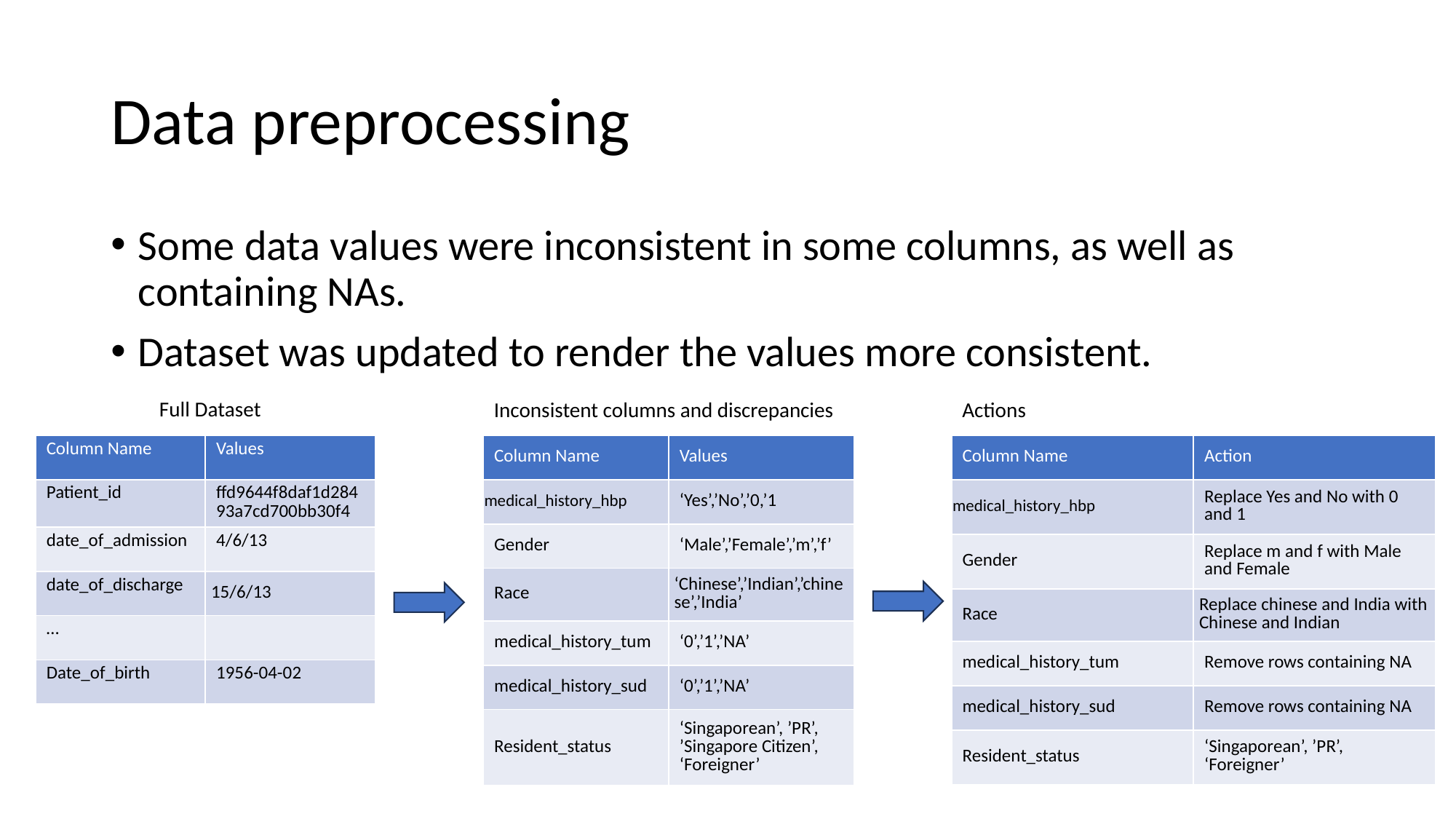

# Data preprocessing
Some data values were inconsistent in some columns, as well as containing NAs.
Dataset was updated to render the values more consistent.
Full Dataset
Inconsistent columns and discrepancies
Actions
| Column Name | Values |
| --- | --- |
| Patient\_id | ffd9644f8daf1d28493a7cd700bb30f4 |
| date\_of\_admission | 4/6/13 |
| date\_of\_discharge | 15/6/13 |
| … |  |
| Date\_of\_birth | 1956-04-02 |
| Column Name | Values |
| --- | --- |
| medical\_history\_hbp | ‘Yes’,’No’,’0,’1 |
| Gender | ‘Male’,’Female’,’m’,’f’ |
| Race | ‘Chinese’,’Indian’,’chinese’,’India’ |
| medical\_history\_tum | ‘0’,’1’,’NA’ |
| medical\_history\_sud | ‘0’,’1’,’NA’ |
| Resident\_status | ‘Singaporean’, ’PR’, ’Singapore Citizen’, ‘Foreigner’ |
| Column Name | Action |
| --- | --- |
| medical\_history\_hbp | Replace Yes and No with 0 and 1 |
| Gender | Replace m and f with Male and Female |
| Race | Replace chinese and India with Chinese and Indian |
| medical\_history\_tum | Remove rows containing NA |
| medical\_history\_sud | Remove rows containing NA |
| Resident\_status | ‘Singaporean’, ’PR’, ‘Foreigner’ |